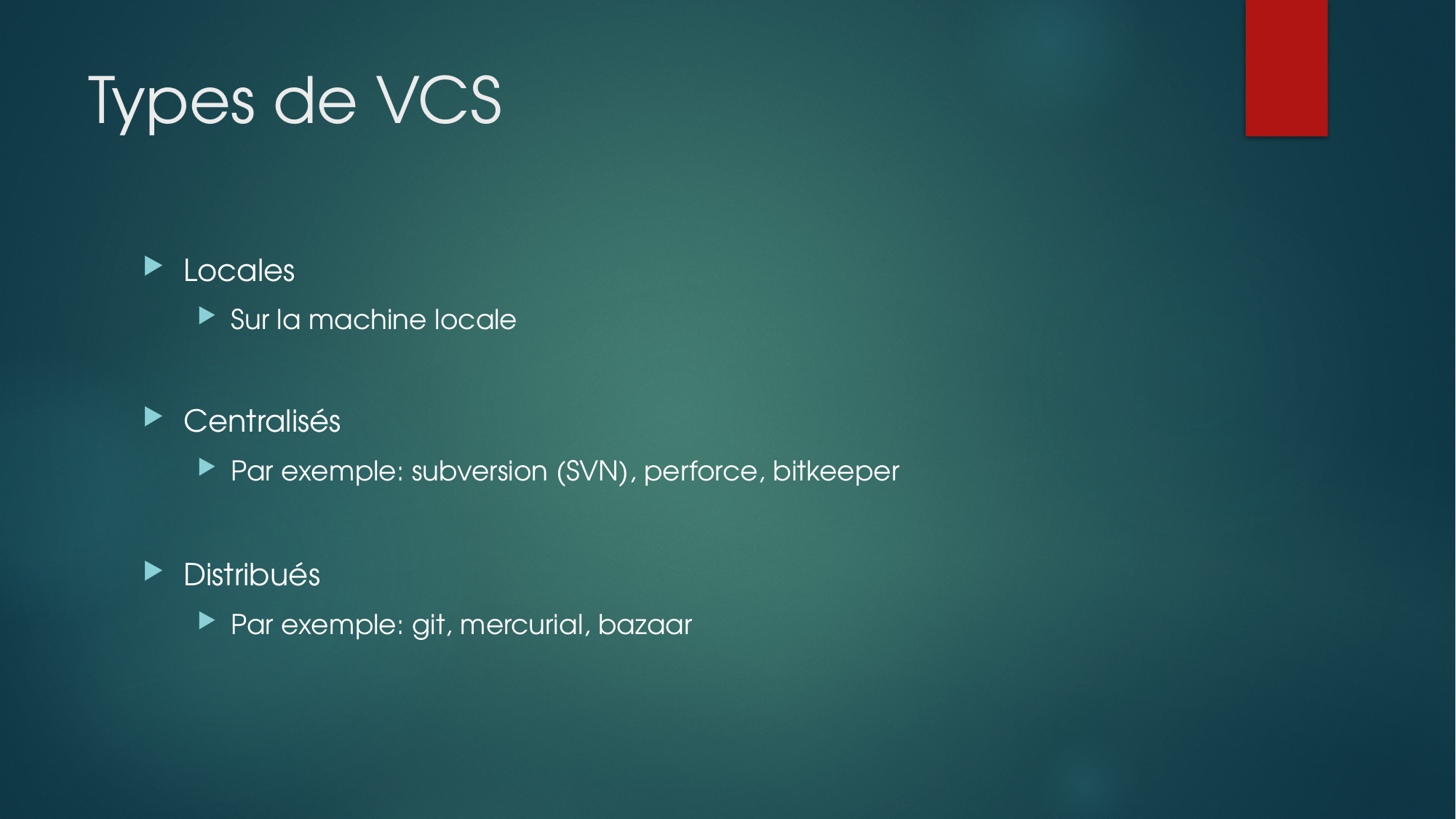

# Types de VCS
Locales
Sur la machine locale

Centralisés
Par exemple: subversion (SVN), perforce, bitkeeper

Distribués
Par exemple: git, mercurial, bazaar